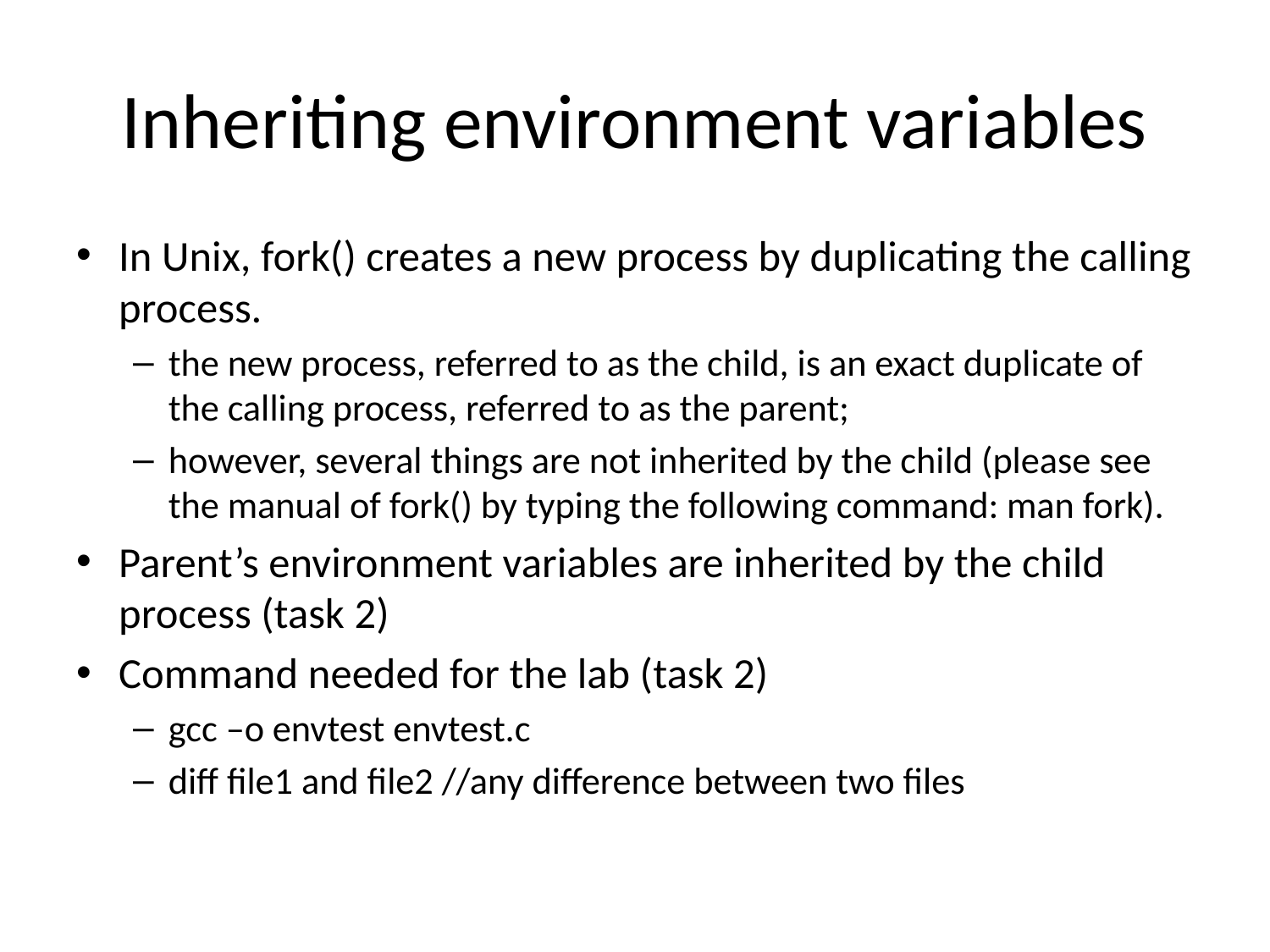

# Inheriting environment variables
In Unix, fork() creates a new process by duplicating the calling process.
the new process, referred to as the child, is an exact duplicate of the calling process, referred to as the parent;
however, several things are not inherited by the child (please see the manual of fork() by typing the following command: man fork).
Parent’s environment variables are inherited by the child process (task 2)
Command needed for the lab (task 2)
gcc –o envtest envtest.c
diff file1 and file2 //any difference between two files